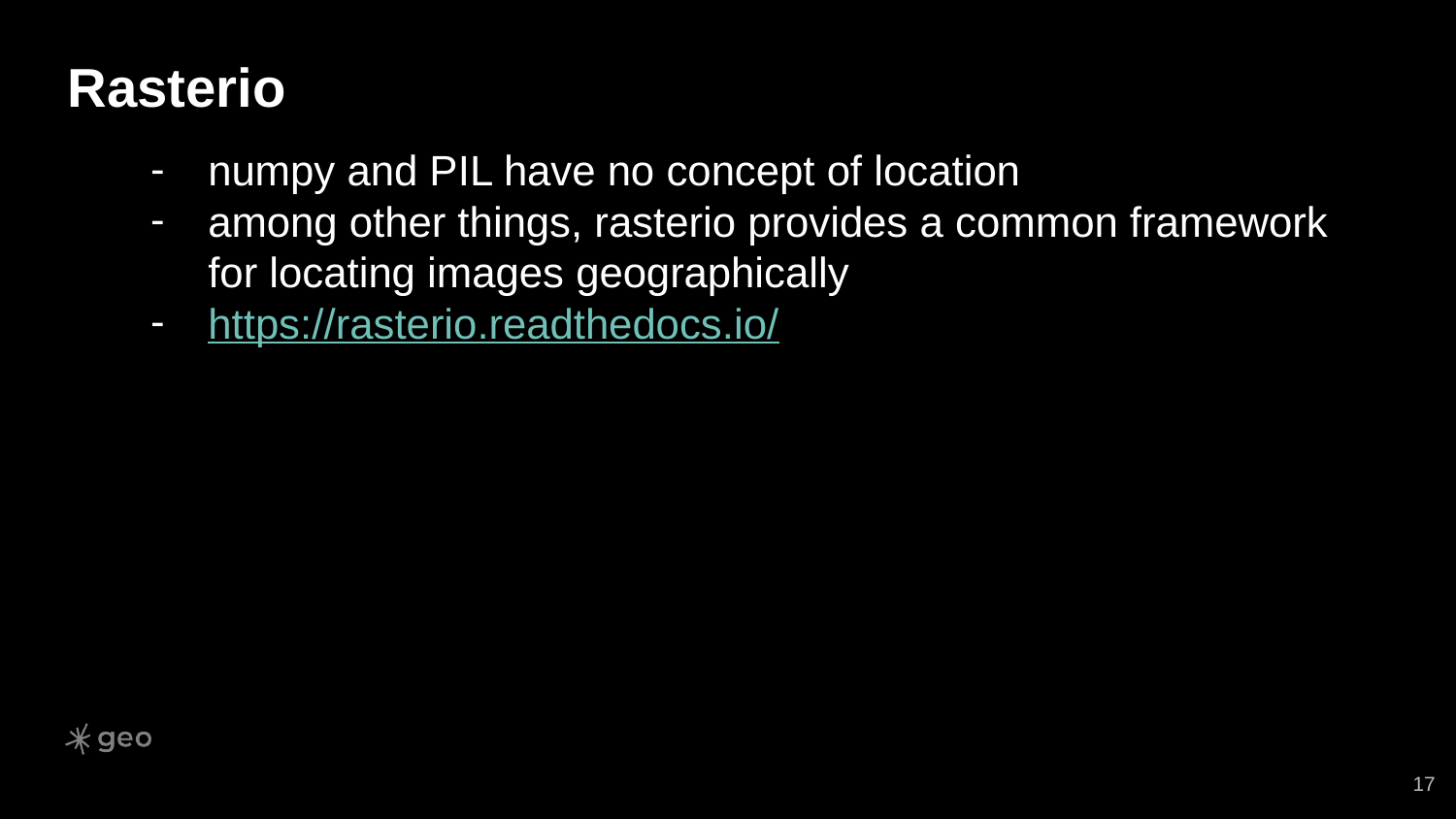

# Rasterio
numpy and PIL have no concept of location
among other things, rasterio provides a common framework for locating images geographically
https://rasterio.readthedocs.io/

17